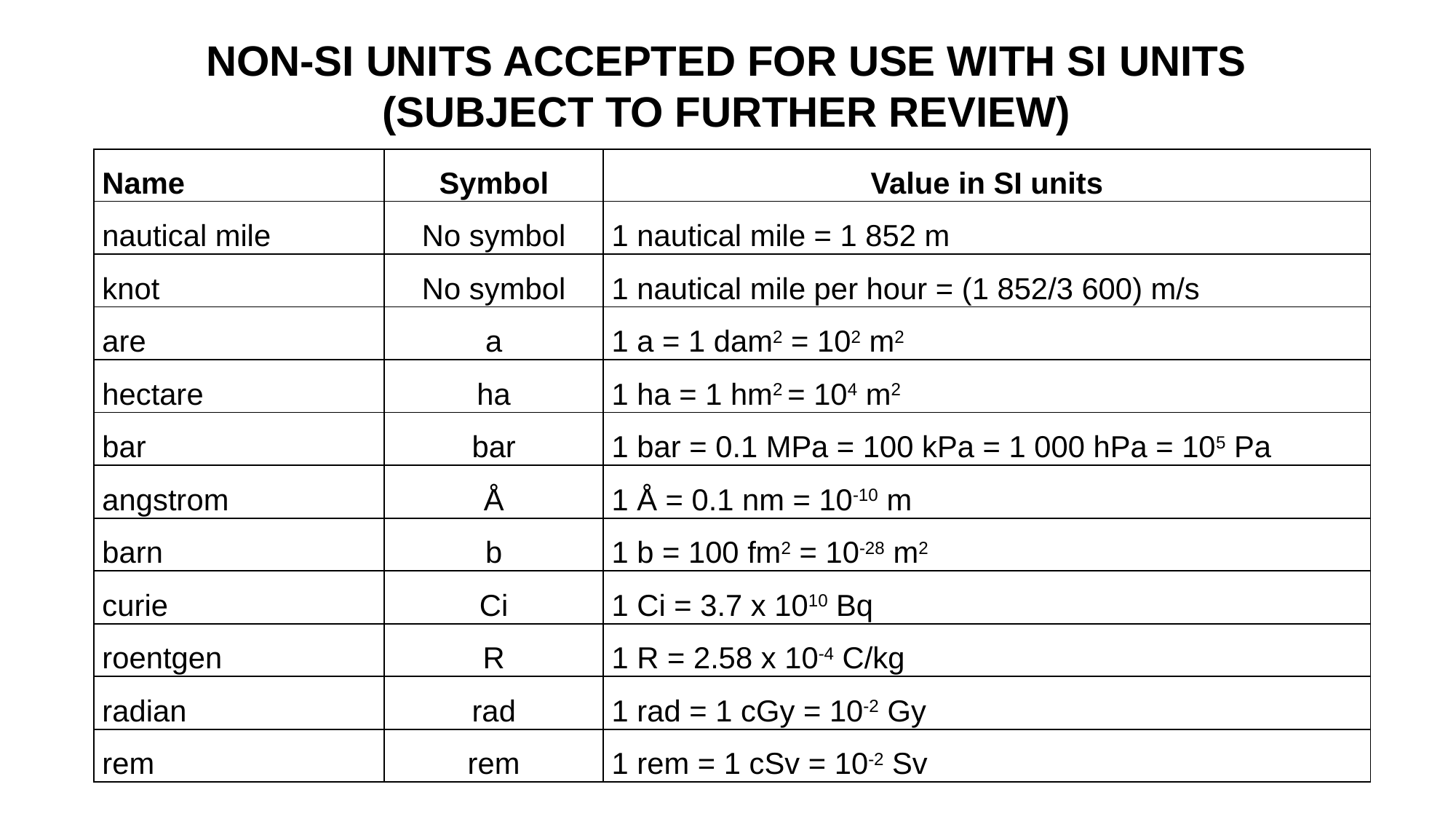

NON-SI UNITS ACCEPTED FOR USE WITH SI UNITS
(SUBJECT TO FURTHER REVIEW)
| Name | Symbol | Value in SI units |
| --- | --- | --- |
| nautical mile | No symbol | 1 nautical mile = 1 852 m |
| knot | No symbol | 1 nautical mile per hour = (1 852/3 600) m/s |
| are | a | 1 a = 1 dam2 = 102 m2 |
| hectare | ha | 1 ha = 1 hm2 = 104 m2 |
| bar | bar | 1 bar = 0.1 MPa = 100 kPa = 1 000 hPa = 105 Pa |
| angstrom | Å | 1 Å = 0.1 nm = 10-10 m |
| barn | b | 1 b = 100 fm2 = 10-28 m2 |
| curie | Ci | 1 Ci = 3.7 x 1010 Bq |
| roentgen | R | 1 R = 2.58 x 10-4 C/kg |
| radian | rad | 1 rad = 1 cGy = 10-2 Gy |
| rem | rem | 1 rem = 1 cSv = 10-2 Sv |